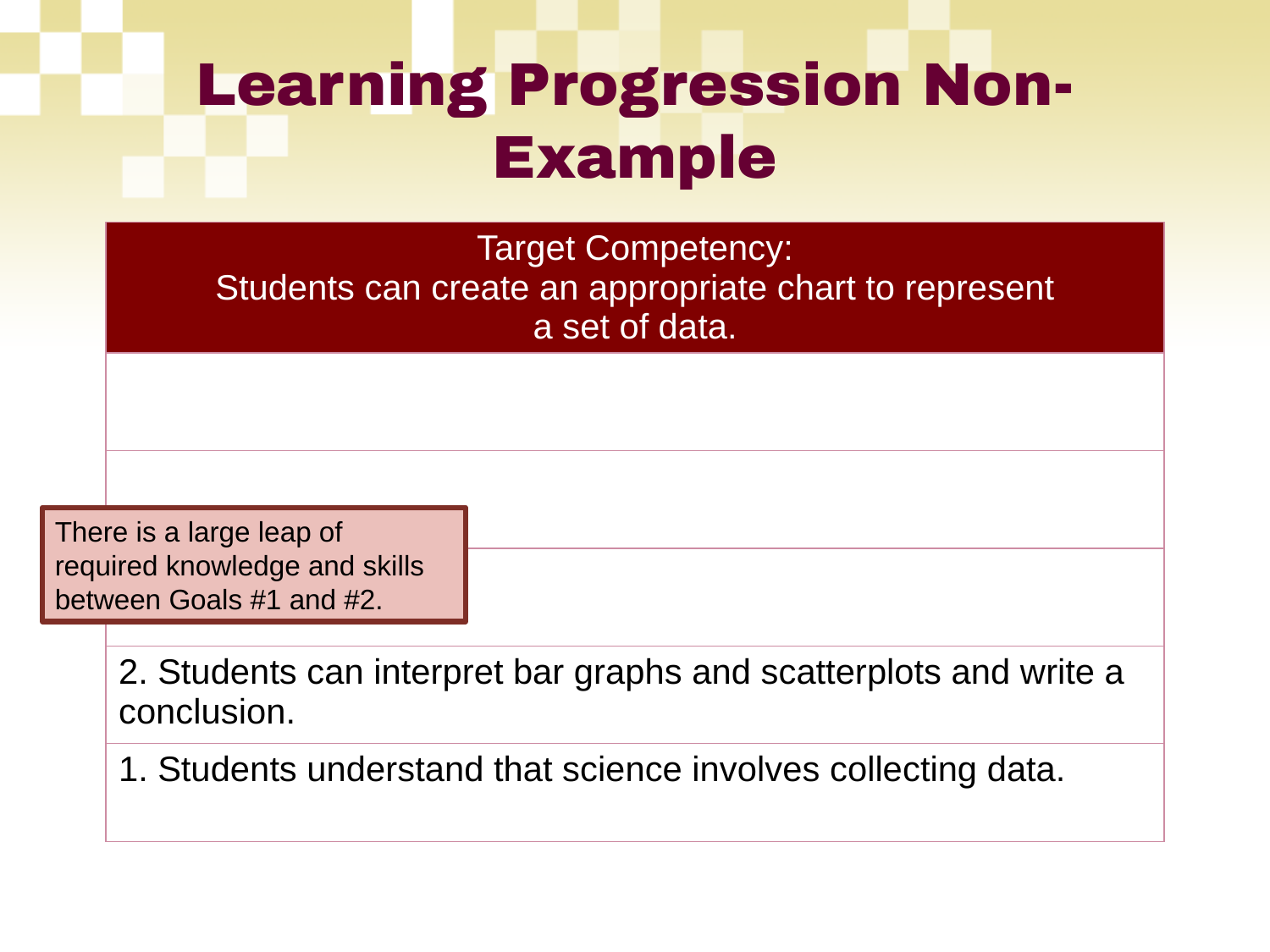

# Learning Progression Non-Example
| Target Competency: Students can create an appropriate chart to represent a set of data. |
| --- |
|  |
|  |
|  |
| 2. Students can interpret bar graphs and scatterplots and write a conclusion. |
| 1. Students understand that science involves collecting data. |
There is a large leap of required knowledge and skills between Goals #1 and #2.